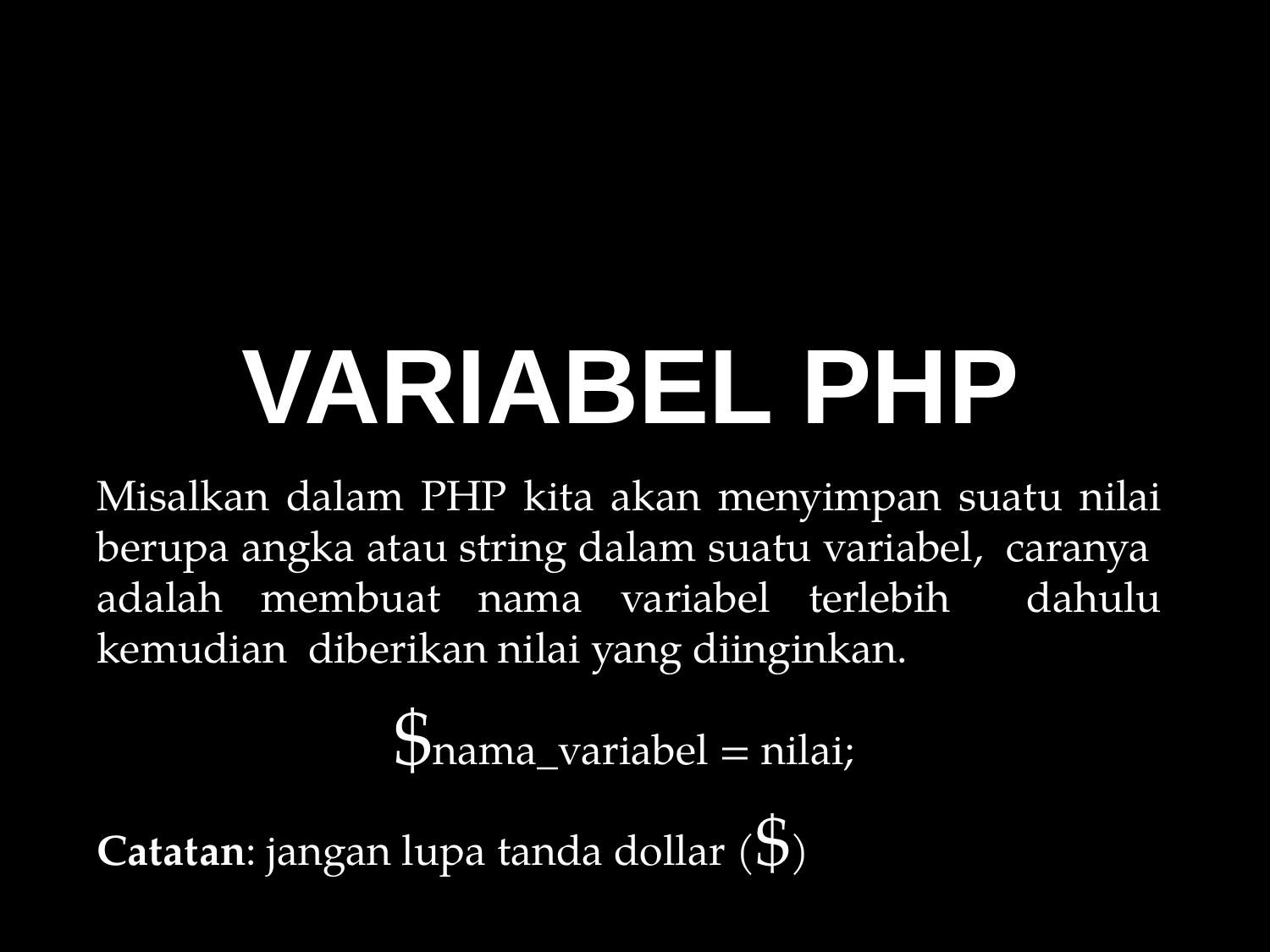

# Variabel php
Misalkan dalam PHP kita akan menyimpan suatu nilai berupa angka atau string dalam suatu variabel,  caranya  adalah membuat nama variabel terlebih  dahulu kemudian  diberikan nilai yang diinginkan.
$nama_variabel = nilai;
Catatan: jangan lupa tanda dollar ($)